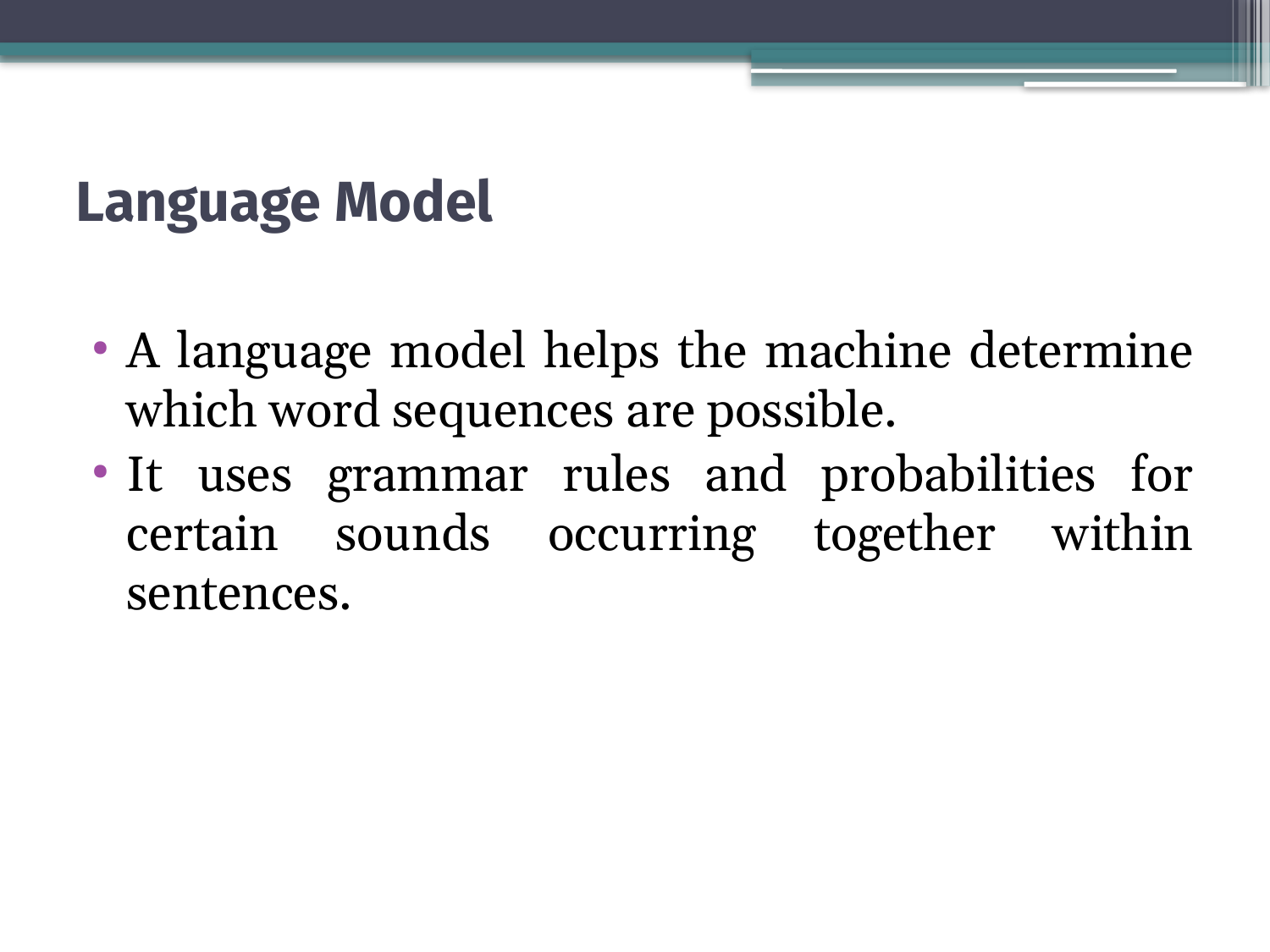

# Language Model
A language model helps the machine determine which word sequences are possible.
It uses grammar rules and probabilities for certain sounds occurring together within sentences.